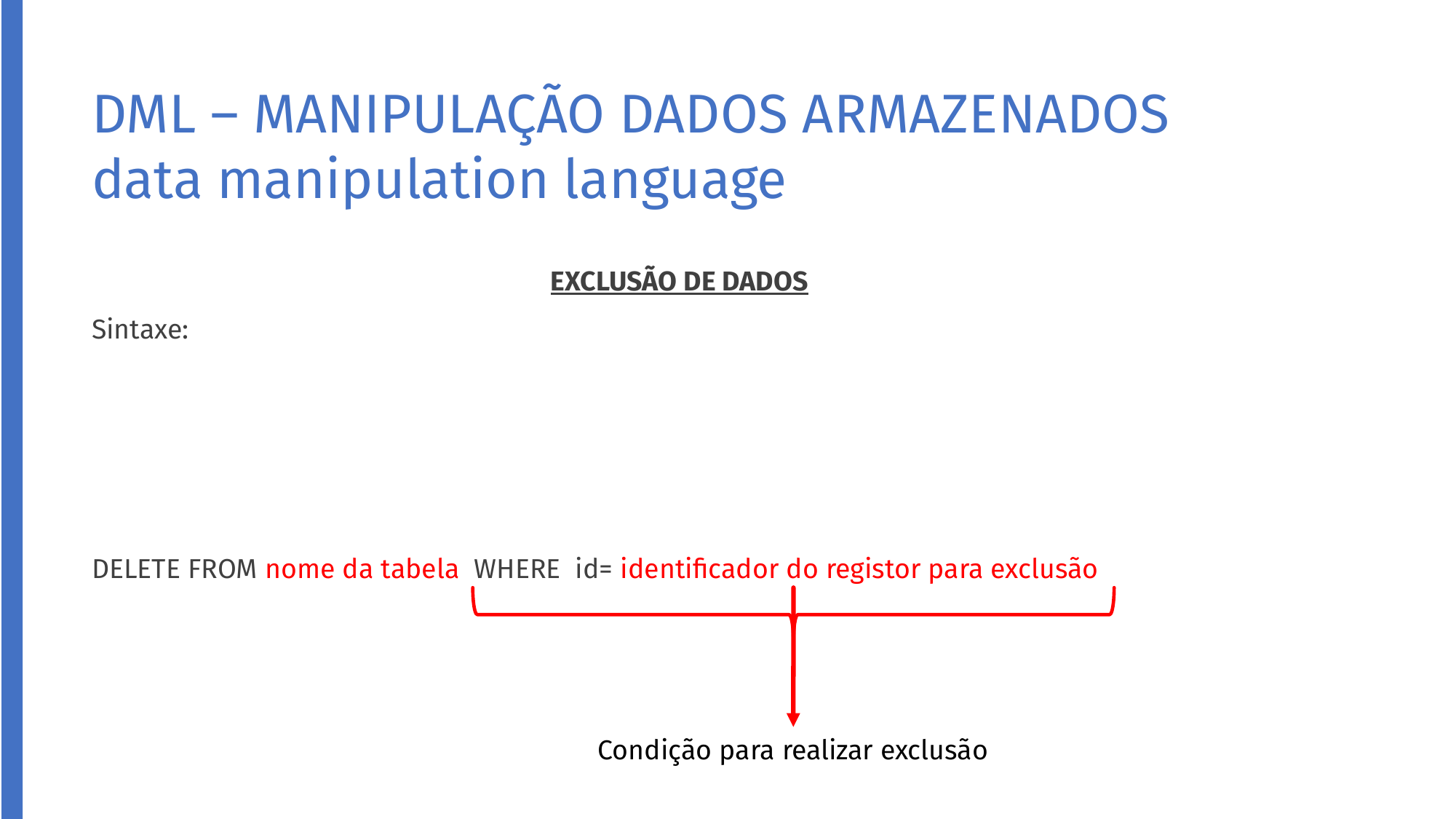

# DML – MANIPULAÇÃO DADOS ARMAZENADOS data manipulation language
EXCLUSÃO DE DADOS
Sintaxe:

DELETE FROM nome da tabela  WHERE  id= identificador do registor para exclusão

Condição para realizar exclusão